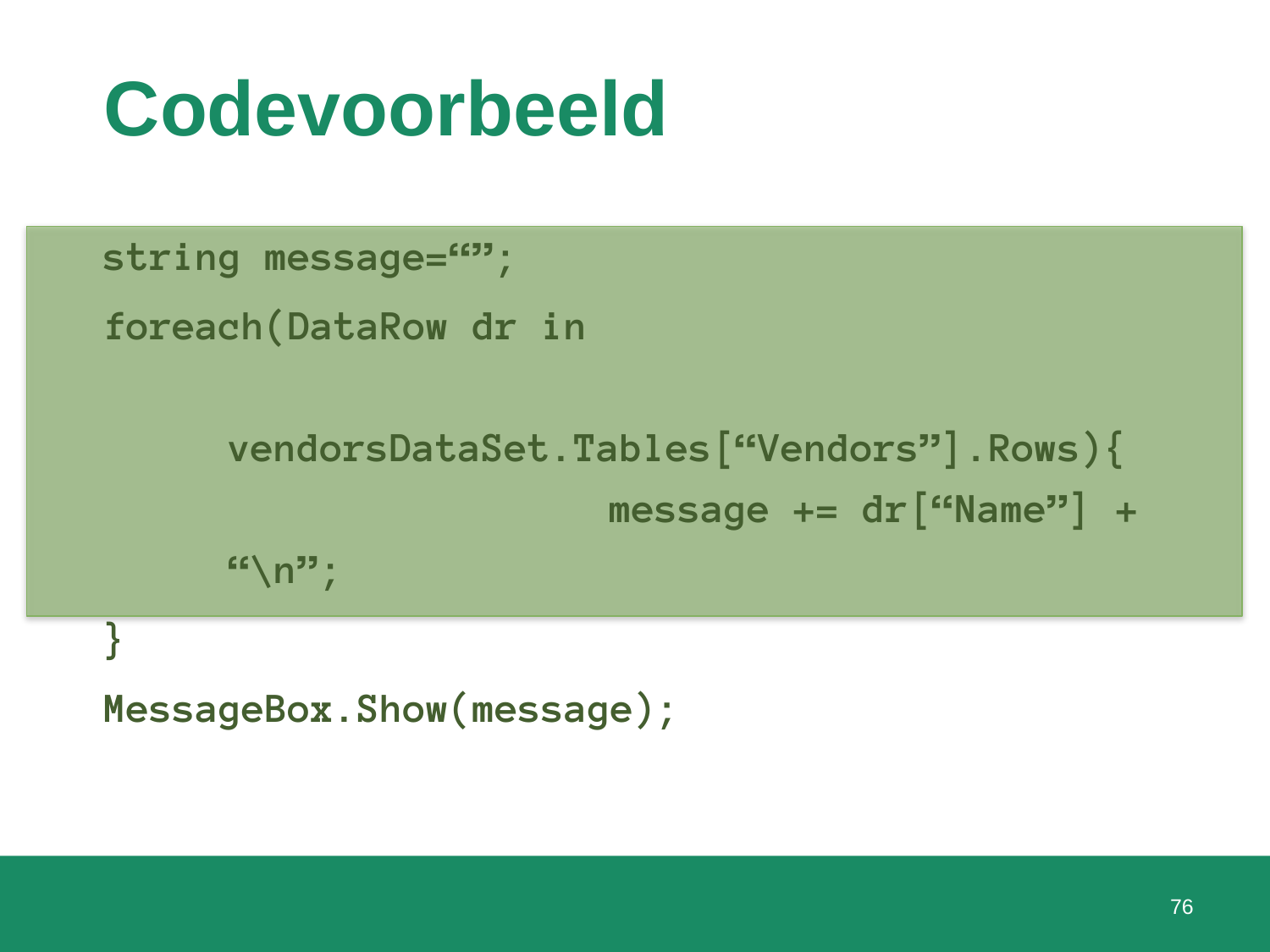

# Codevoorbeeld
string message=“”;
foreach(DataRow dr in 		     		  		vendorsDataSet.Tables[“Vendors”].Rows){			message += dr[“Name”] + “\n”;
}
MessageBox.Show(message);

76